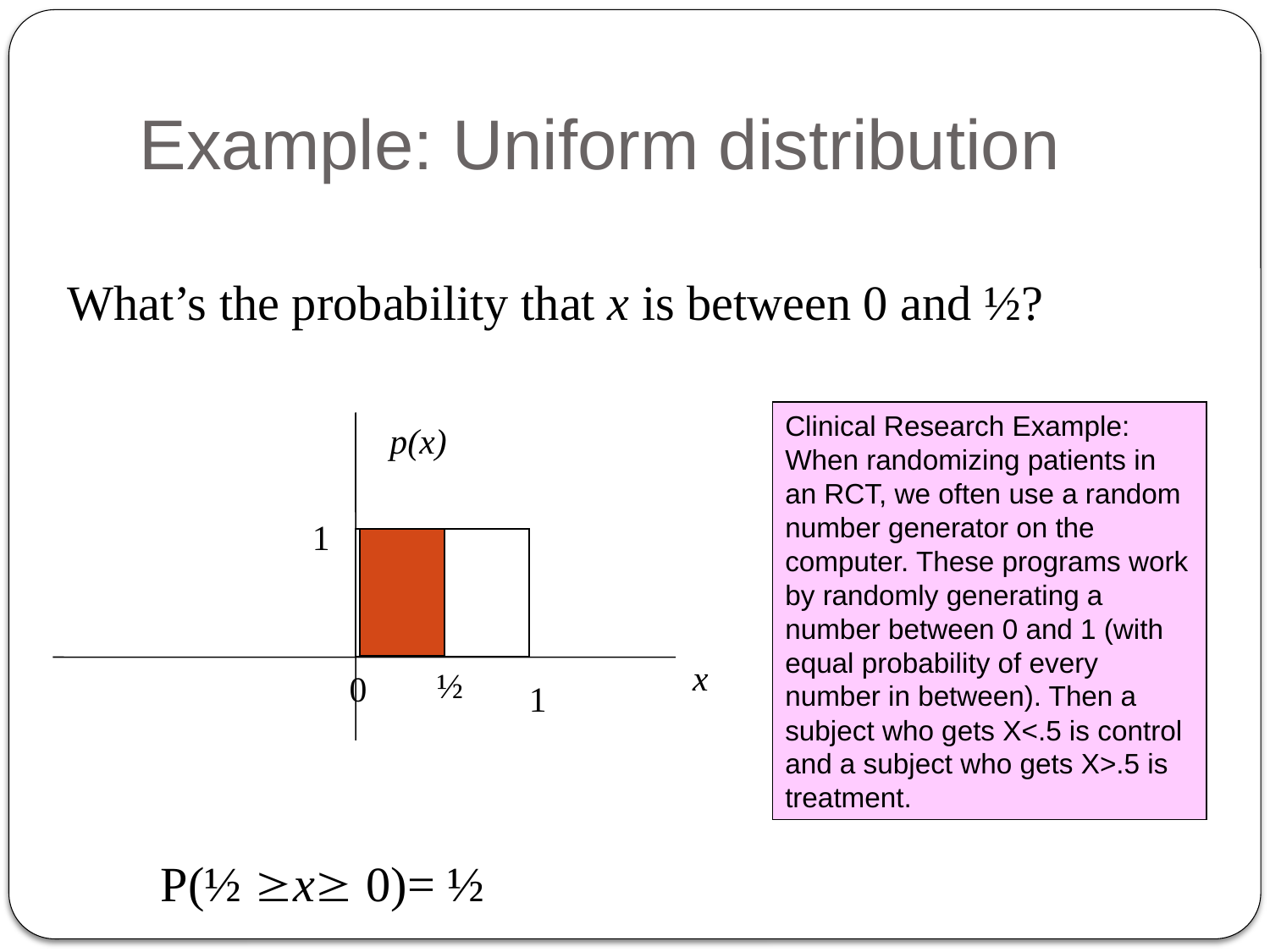

# Example: Uniform distribution
 What’s the probability that x is between 0 and ½?
Clinical Research Example: When randomizing patients in an RCT, we often use a random number generator on the computer. These programs work by randomly generating a number between 0 and 1 (with equal probability of every number in between). Then a subject who gets X<.5 is control and a subject who gets X>.5 is treatment.

p(x)
x

1

1

½

0

P(½ ≥x≥ 0)= ½